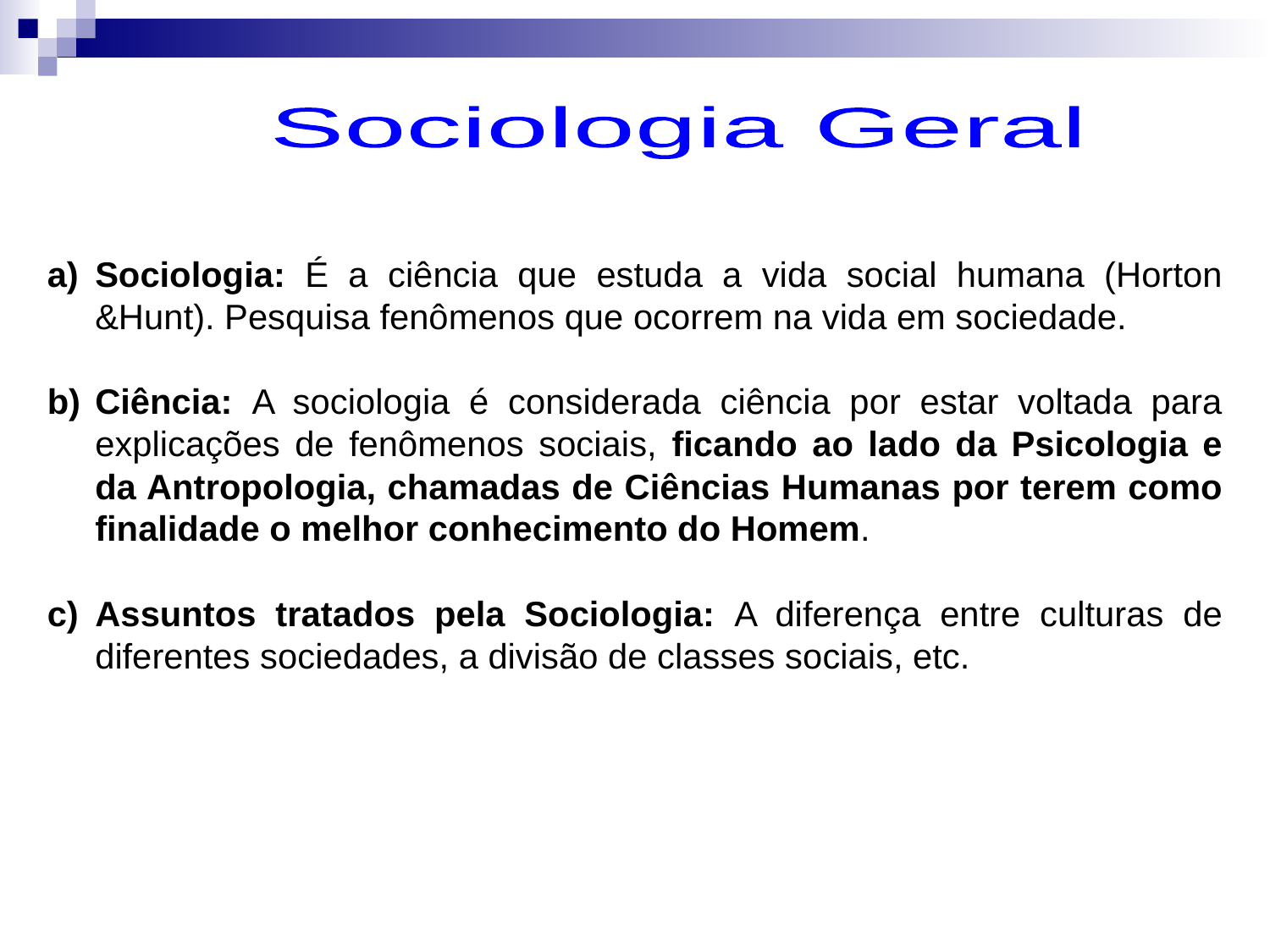

Sociologia Geral

Sociologia: É a ciência que estuda a vida social humana (Horton &Hunt). Pesquisa fenômenos que ocorrem na vida em sociedade.

Ciência: A sociologia é considerada ciência por estar voltada para explicações de fenômenos sociais, ficando ao lado da Psicologia e da Antropologia, chamadas de Ciências Humanas por terem como finalidade o melhor conhecimento do Homem.

Assuntos tratados pela Sociologia: A diferença entre culturas de diferentes sociedades, a divisão de classes sociais, etc.